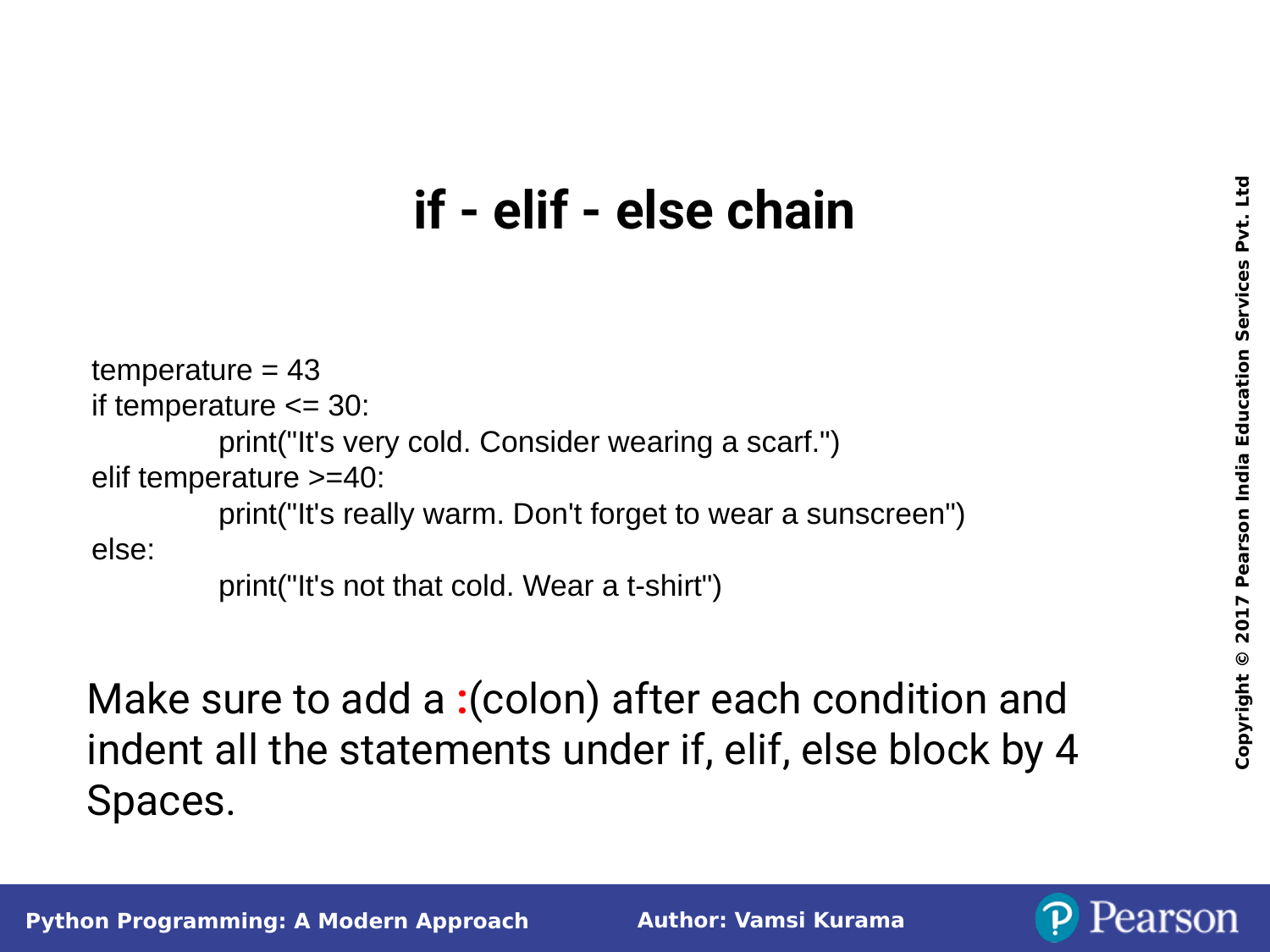

if - elif - else chain
temperature = 43
if temperature <= 30:
	print("It's very cold. Consider wearing a scarf.")
elif temperature >=40:
	print("It's really warm. Don't forget to wear a sunscreen")
else:
	print("It's not that cold. Wear a t-shirt")
Make sure to add a :(colon) after each condition and indent all the statements under if, elif, else block by 4 Spaces.